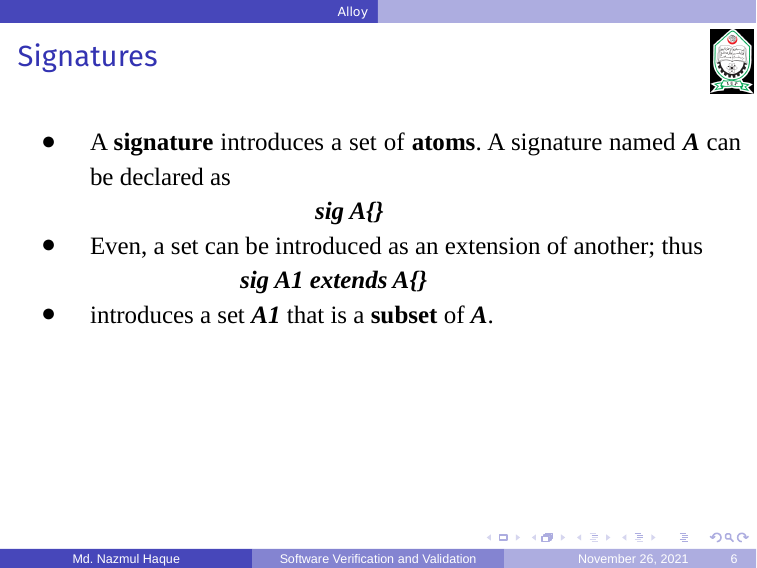

Alloy

Signatures
A signature introduces a set of atoms. A signature named A can be declared as
sig A{}
Even, a set can be introduced as an extension of another; thus
sig A1 extends A{}
introduces a set A1 that is a subset of A.